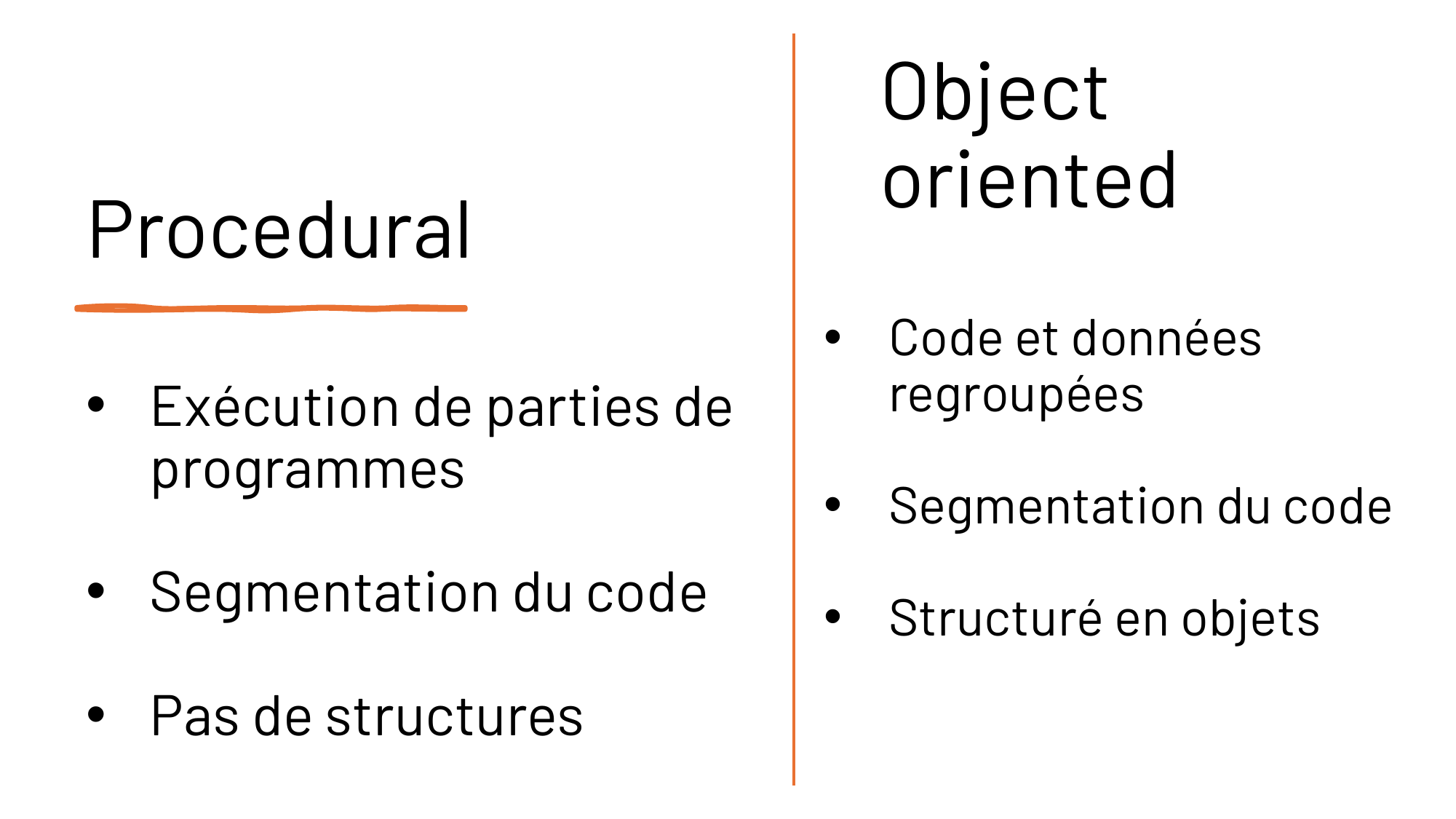

Object oriented
# Procedural
Code et données regroupées

Segmentation du code

Structuré en objets

Exécution de parties de programmes

Segmentation du code

Pas de structures